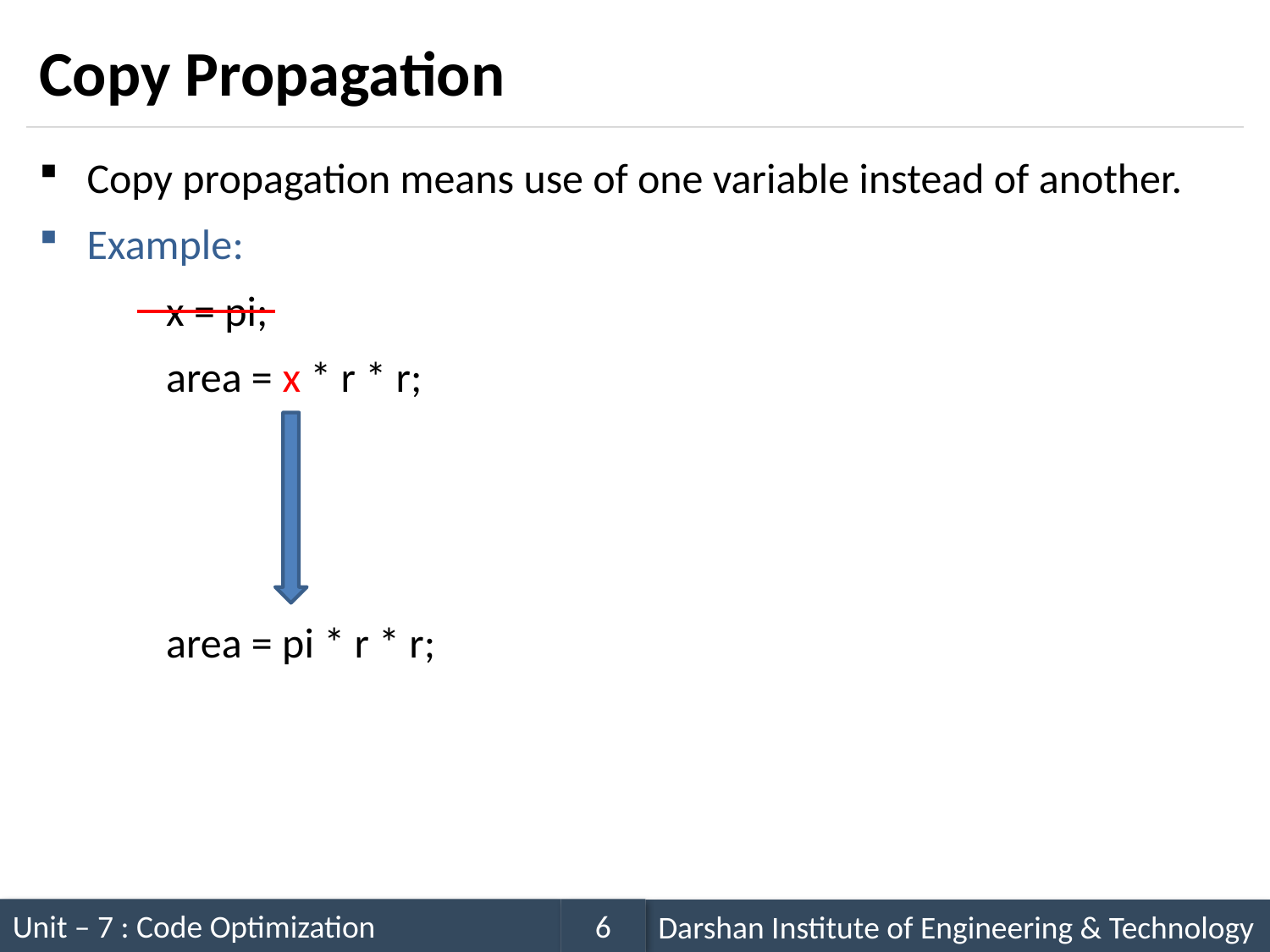

# Copy Propagation
Copy propagation means use of one variable instead of another.
Example:
	x = pi;
	area = x * r * r;

	area = pi * r * r;